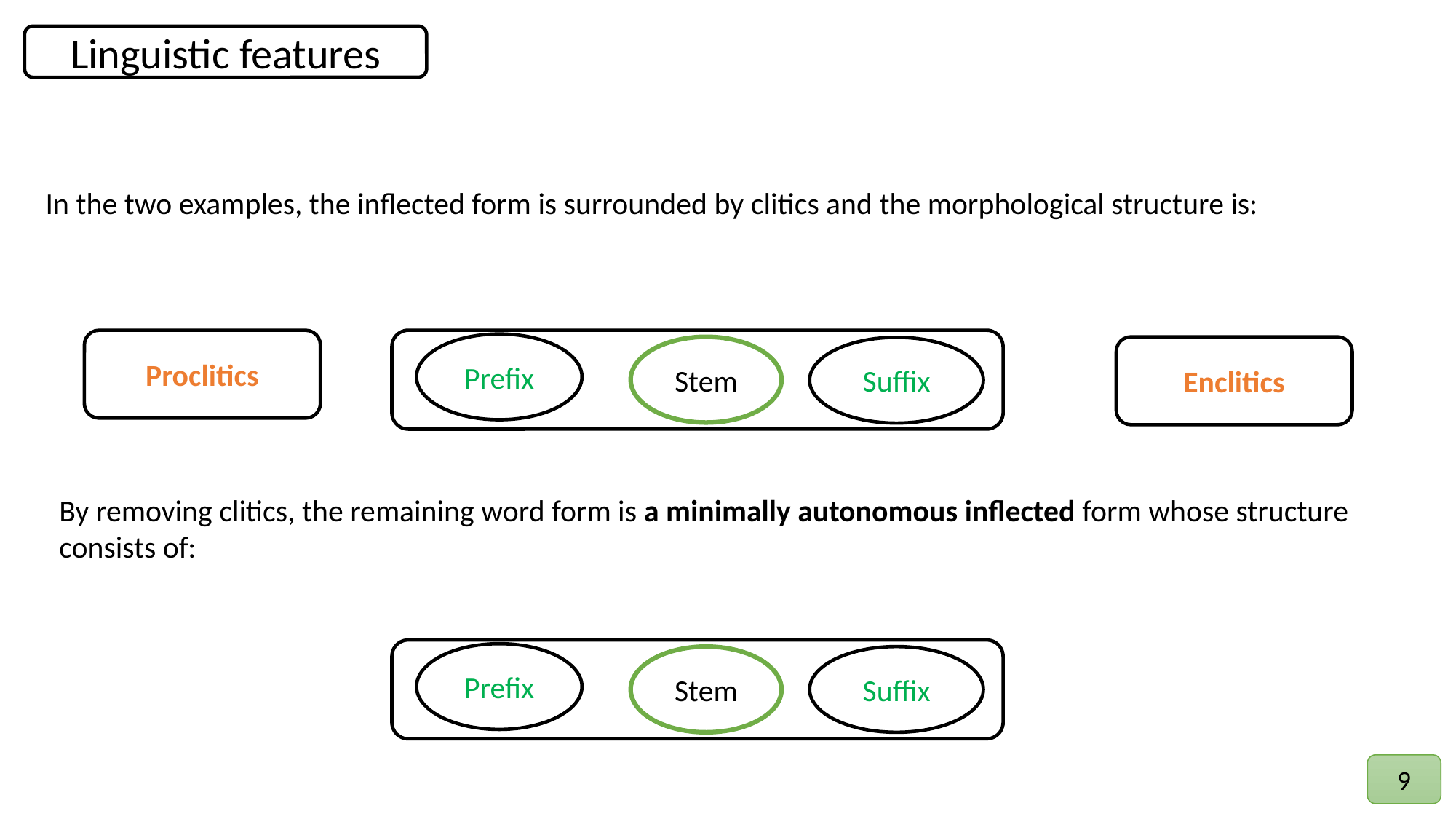

Linguistic features
In the two examples, the inflected form is surrounded by clitics and the morphological structure is:
Proclitics

Prefix
Stem
Enclitics
Suffix
By removing clitics, the remaining word form is a minimally autonomous inflected form whose structure consists of:

Prefix
Stem
Suffix
9